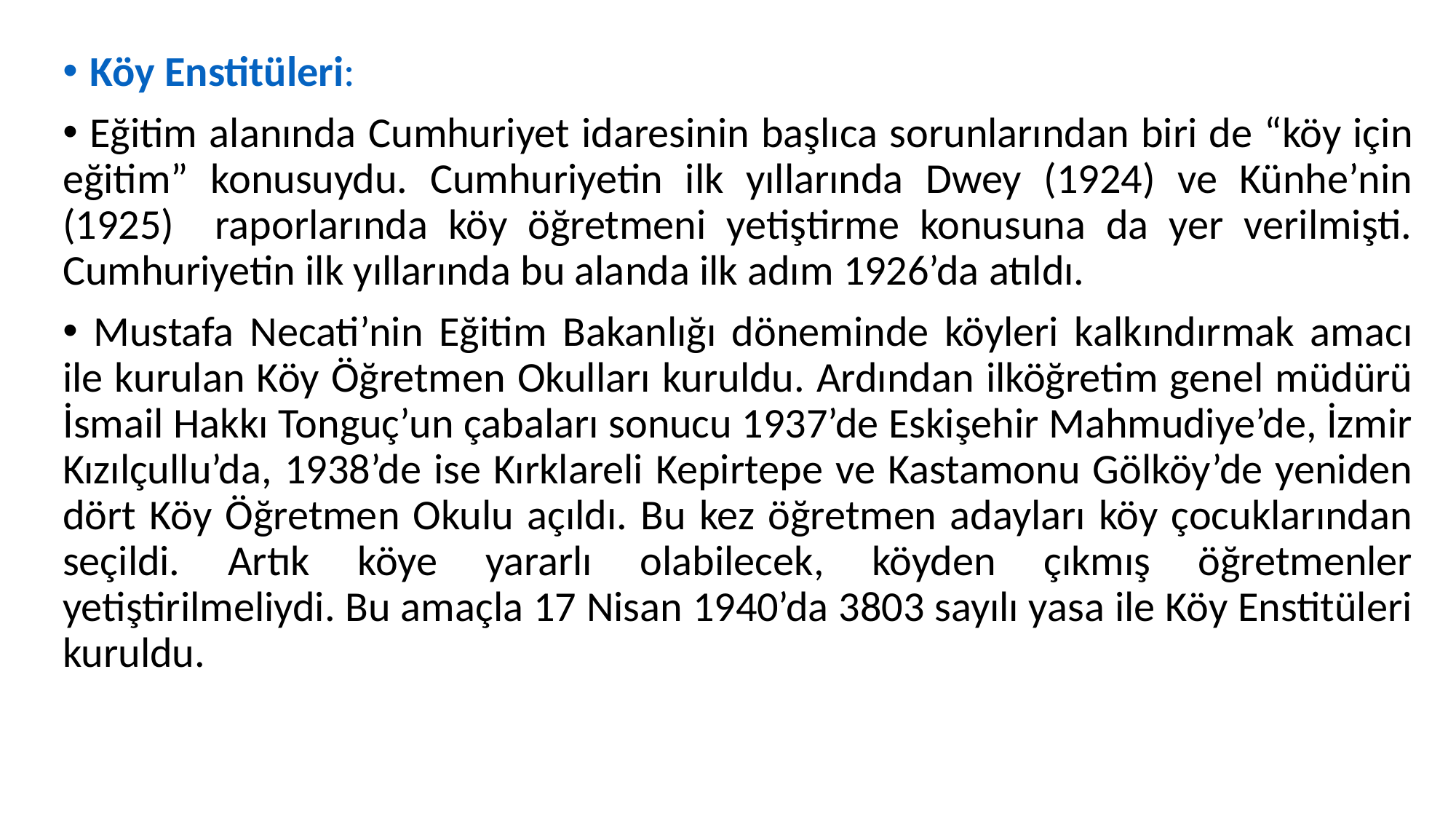

Köy Enstitüleri:
 Eğitim alanında Cumhuriyet idaresinin başlıca sorunlarından biri de “köy için eğitim” konusuydu. Cumhuriyetin ilk yıllarında Dwey (1924) ve Künhe’nin (1925)  raporlarında köy öğretmeni yetiştirme konusuna da yer verilmişti. Cumhuriyetin ilk yıllarında bu alanda ilk adım 1926’da atıldı.
 Mustafa Necati’nin Eğitim Bakanlığı döneminde köyleri kalkındırmak amacı ile kurulan Köy Öğretmen Okulları kuruldu. Ardından ilköğretim genel müdürü İsmail Hakkı Tonguç’un çabaları sonucu 1937’de Eskişehir Mahmudiye’de, İzmir Kızılçullu’da, 1938’de ise Kırklareli Kepirtepe ve Kastamonu Gölköy’de yeniden dört Köy Öğretmen Okulu açıldı. Bu kez öğretmen adayları köy çocuklarından seçildi. Artık köye yararlı olabilecek, köyden çıkmış öğretmenler yetiştirilmeliydi. Bu amaçla 17 Nisan 1940’da 3803 sayılı yasa ile Köy Enstitüleri kuruldu.